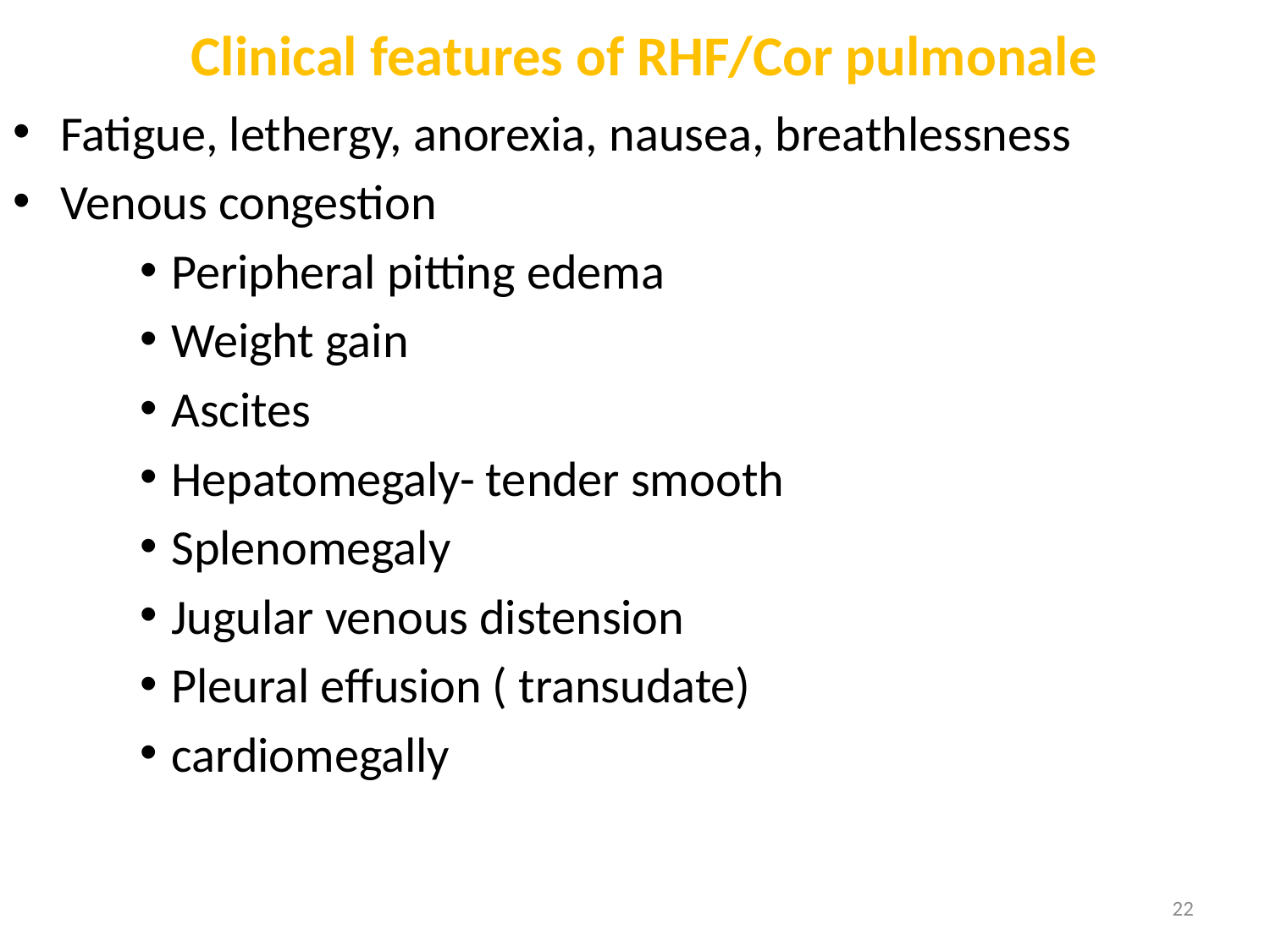

# Clinical features of RHF/Cor pulmonale
Fatigue, lethergy, anorexia, nausea, breathlessness
Venous congestion
Peripheral pitting edema
Weight gain
Ascites
Hepatomegaly- tender smooth
Splenomegaly
Jugular venous distension
Pleural effusion ( transudate)
cardiomegally
22